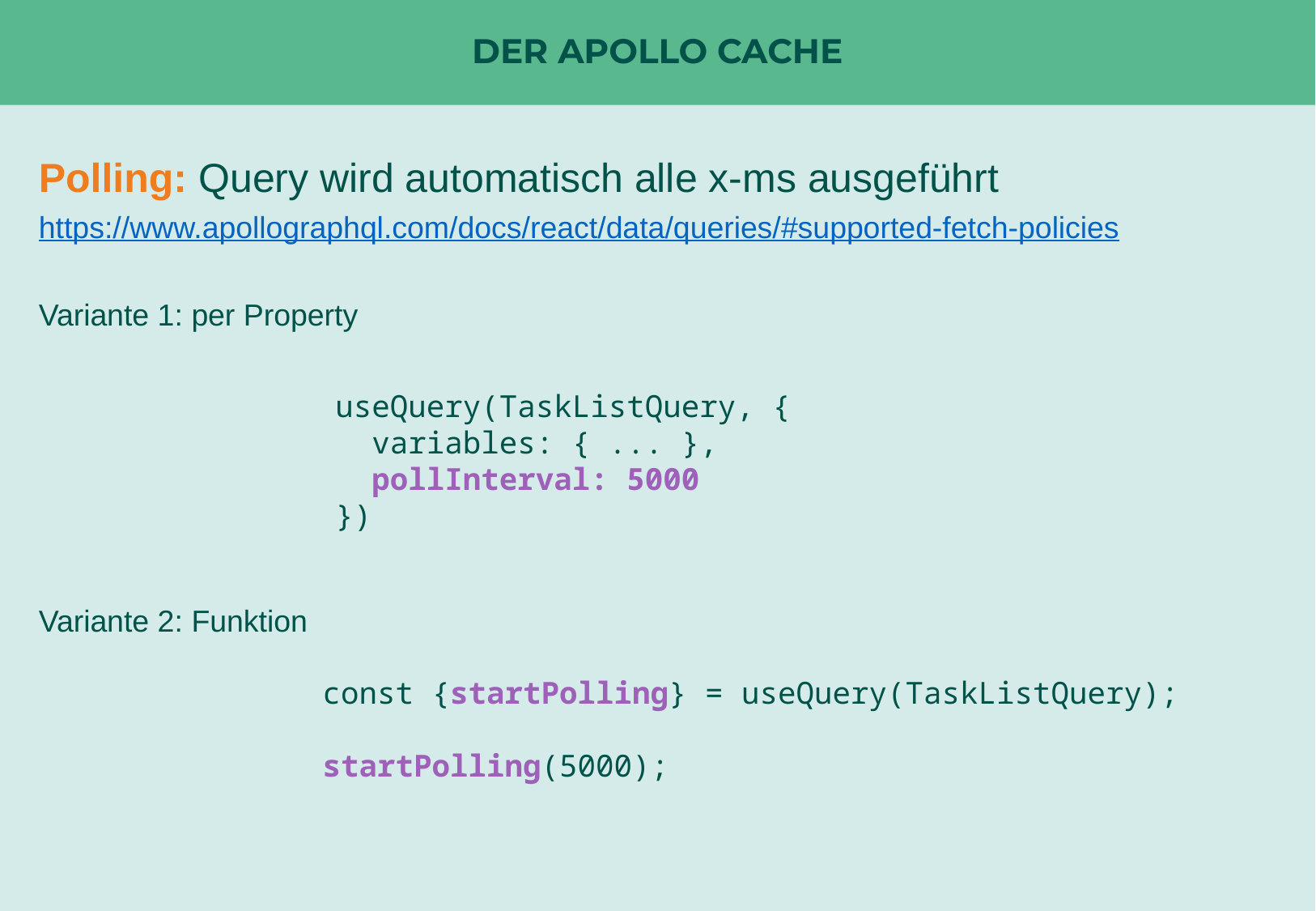

# Der Apollo Cache
Polling: Query wird automatisch alle x-ms ausgeführt
https://www.apollographql.com/docs/react/data/queries/#supported-fetch-policies

Variante 1: per Property

Variante 2: Funktion

useQuery(TaskListQuery, {
  variables: { ... },
  pollInterval: 5000
})

const {startPolling} = useQuery(TaskListQuery);

startPolling(5000);